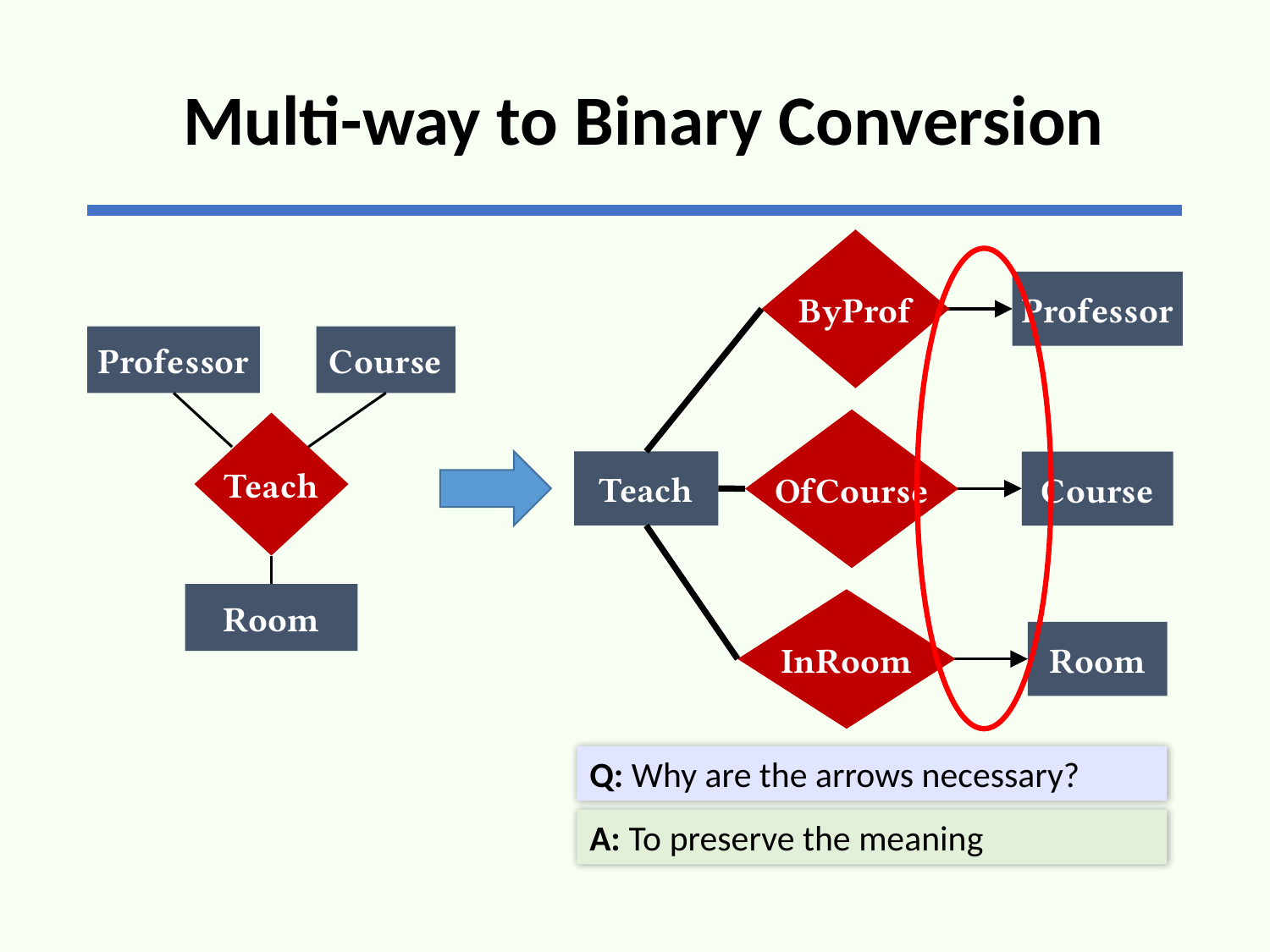

# Multi-way to Binary Conversion
ByProf
Professor
OfCourse
Teach
Course
InRoom
Room

Professor
Course
Teach
Room

Q: Why are the arrows necessary?
A: To preserve the meaning